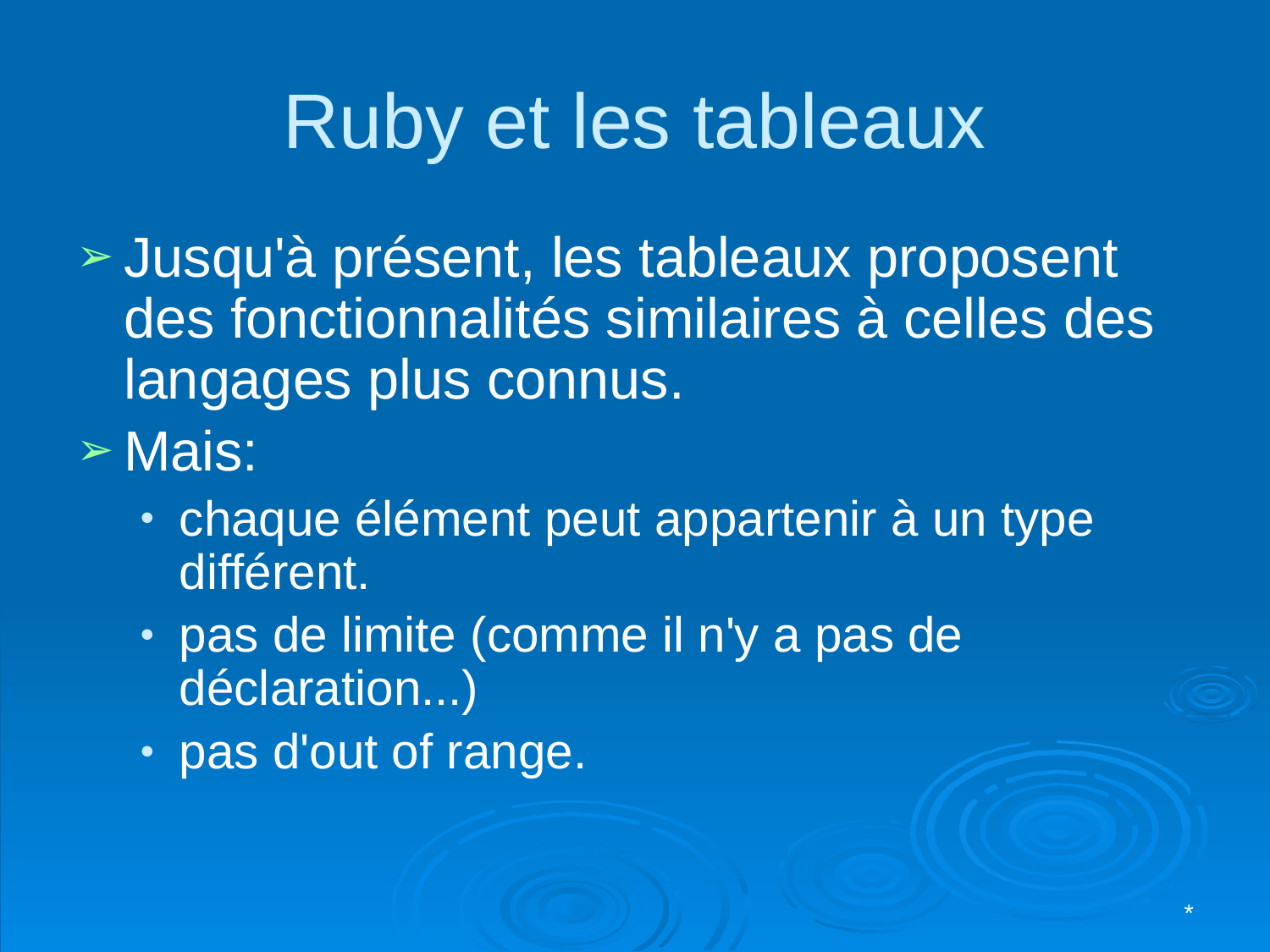

# Ruby et les tableaux
Jusqu'à présent, les tableaux proposent des fonctionnalités similaires à celles des langages plus connus.
Mais:
chaque élément peut appartenir à un type différent.
pas de limite (comme il n'y a pas de déclaration...)
pas d'out of range.
*